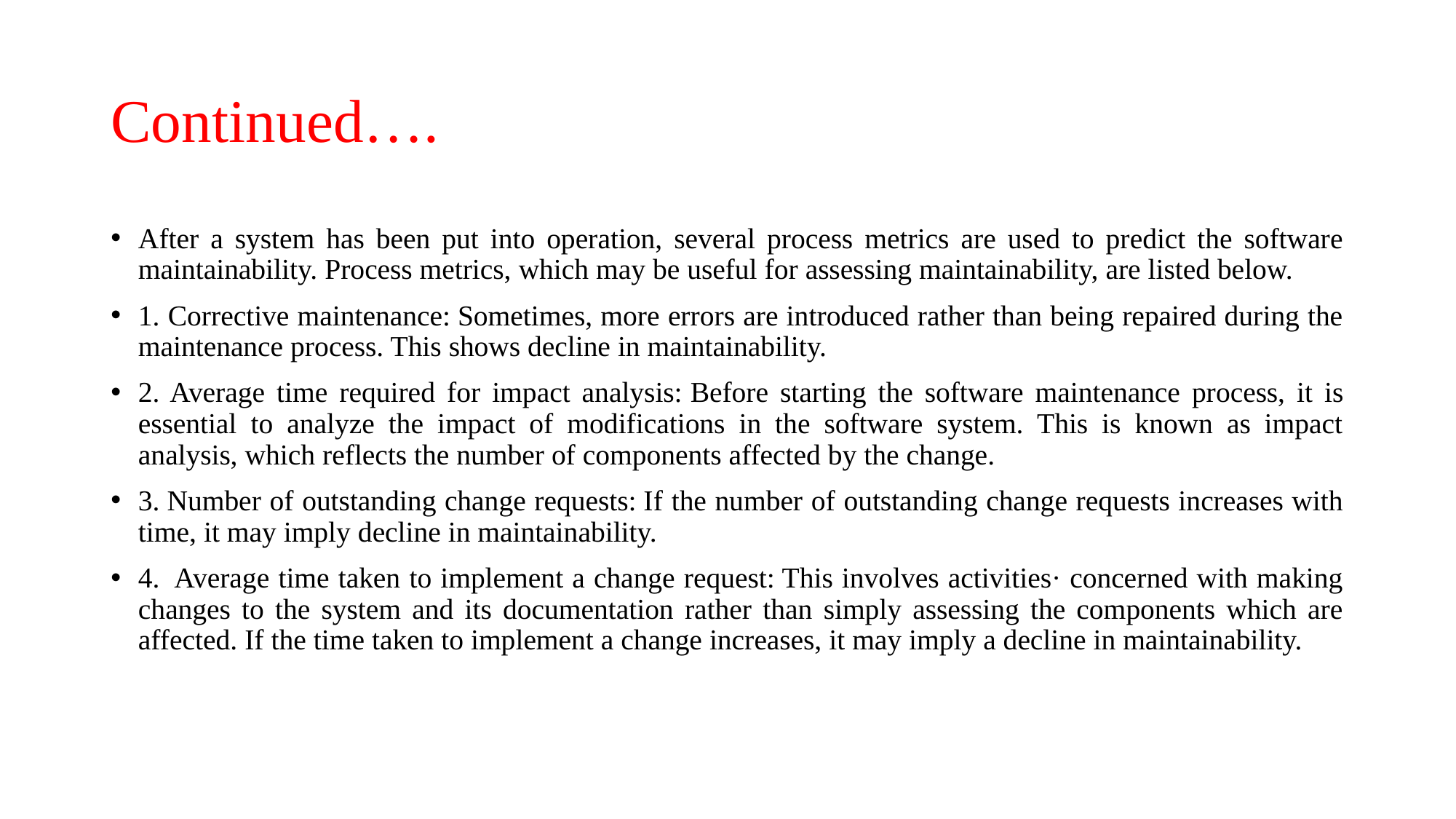

# Continued….
After a system has been put into operation, several process metrics are used to predict the software maintainability. Process metrics, which may be useful for assessing maintainability, are listed below.
1. Corrective maintenance: Sometimes, more errors are introduced rather than being repaired during the maintenance process. This shows decline in maintainability.
2. Average time required for impact analysis: Before starting the software maintenance process, it is essential to analyze the impact of modifications in the software system. This is known as impact analysis, which reflects the number of components affected by the change.
3. Number of outstanding change requests: If the number of outstanding change requests increases with time, it may imply decline in maintainability.
4.  Average time taken to implement a change request: This involves activities· concerned with making changes to the system and its documentation rather than simply assessing the components which are affected. If the time taken to implement a change increases, it may imply a decline in maintainability.